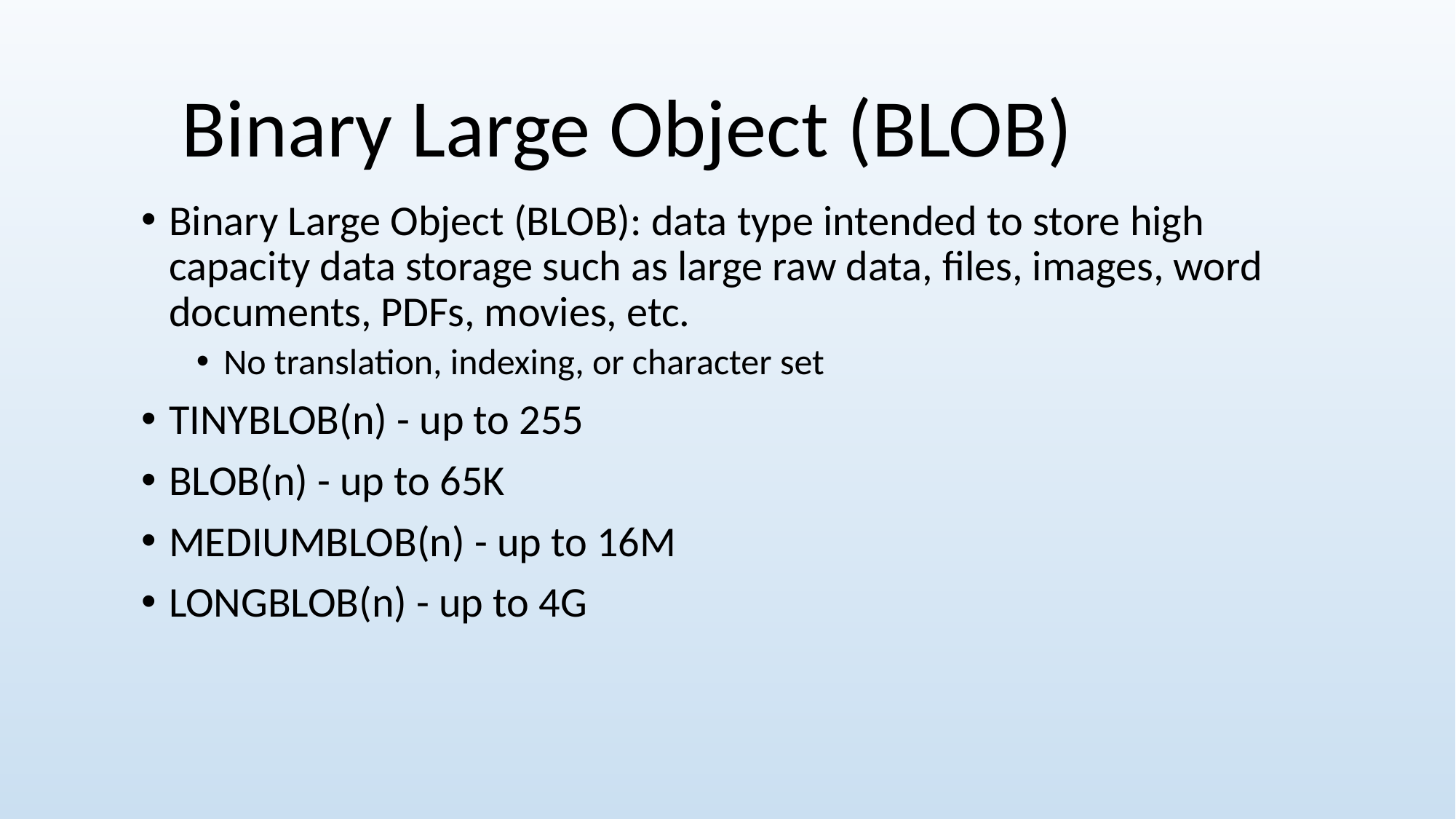

# Binary Large Object (BLOB)
Binary Large Object (BLOB): data type intended to store high capacity data storage such as large raw data, files, images, word documents, PDFs, movies, etc.
No translation, indexing, or character set
TINYBLOB(n) - up to 255
BLOB(n) - up to 65K
MEDIUMBLOB(n) - up to 16M
LONGBLOB(n) - up to 4G